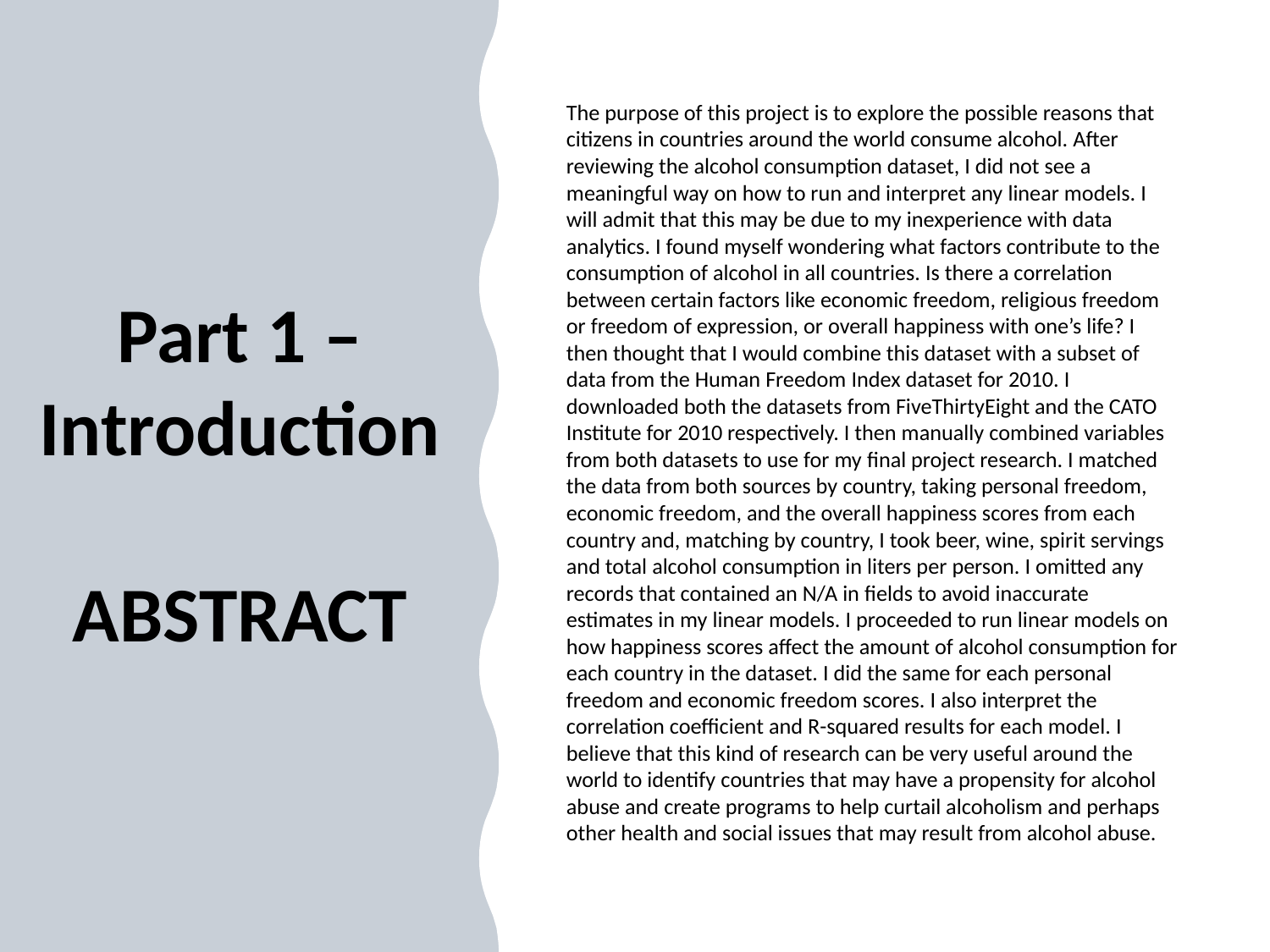

# Part 1 – Introduction ABSTRACT
The purpose of this project is to explore the possible reasons that citizens in countries around the world consume alcohol. After reviewing the alcohol consumption dataset, I did not see a meaningful way on how to run and interpret any linear models. I will admit that this may be due to my inexperience with data analytics. I found myself wondering what factors contribute to the consumption of alcohol in all countries. Is there a correlation between certain factors like economic freedom, religious freedom or freedom of expression, or overall happiness with one’s life? I then thought that I would combine this dataset with a subset of data from the Human Freedom Index dataset for 2010. I downloaded both the datasets from FiveThirtyEight and the CATO Institute for 2010 respectively. I then manually combined variables from both datasets to use for my final project research. I matched the data from both sources by country, taking personal freedom, economic freedom, and the overall happiness scores from each country and, matching by country, I took beer, wine, spirit servings and total alcohol consumption in liters per person. I omitted any records that contained an N/A in fields to avoid inaccurate estimates in my linear models. I proceeded to run linear models on how happiness scores affect the amount of alcohol consumption for each country in the dataset. I did the same for each personal freedom and economic freedom scores. I also interpret the correlation coefficient and R-squared results for each model. I believe that this kind of research can be very useful around the world to identify countries that may have a propensity for alcohol abuse and create programs to help curtail alcoholism and perhaps other health and social issues that may result from alcohol abuse.